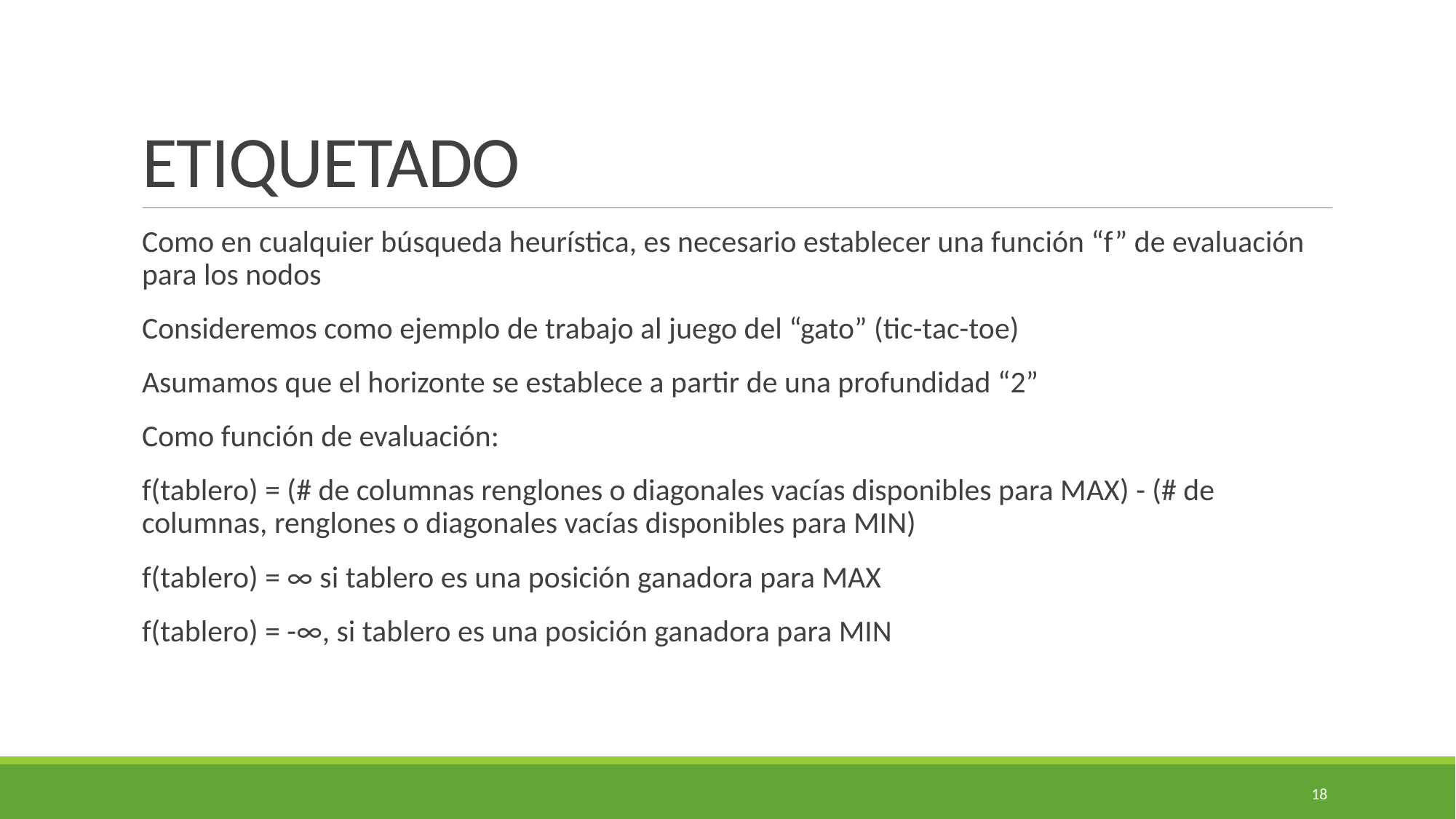

# ETIQUETADO
Como en cualquier búsqueda heurística, es necesario establecer una función “f” de evaluación para los nodos
Consideremos como ejemplo de trabajo al juego del “gato” (tic-tac-toe)
Asumamos que el horizonte se establece a partir de una profundidad “2”
Como función de evaluación:
f(tablero) = (# de columnas renglones o diagonales vacías disponibles para MAX) - (# de columnas, renglones o diagonales vacías disponibles para MIN)
f(tablero) = ∞ si tablero es una posición ganadora para MAX
f(tablero) = -∞, si tablero es una posición ganadora para MIN
18